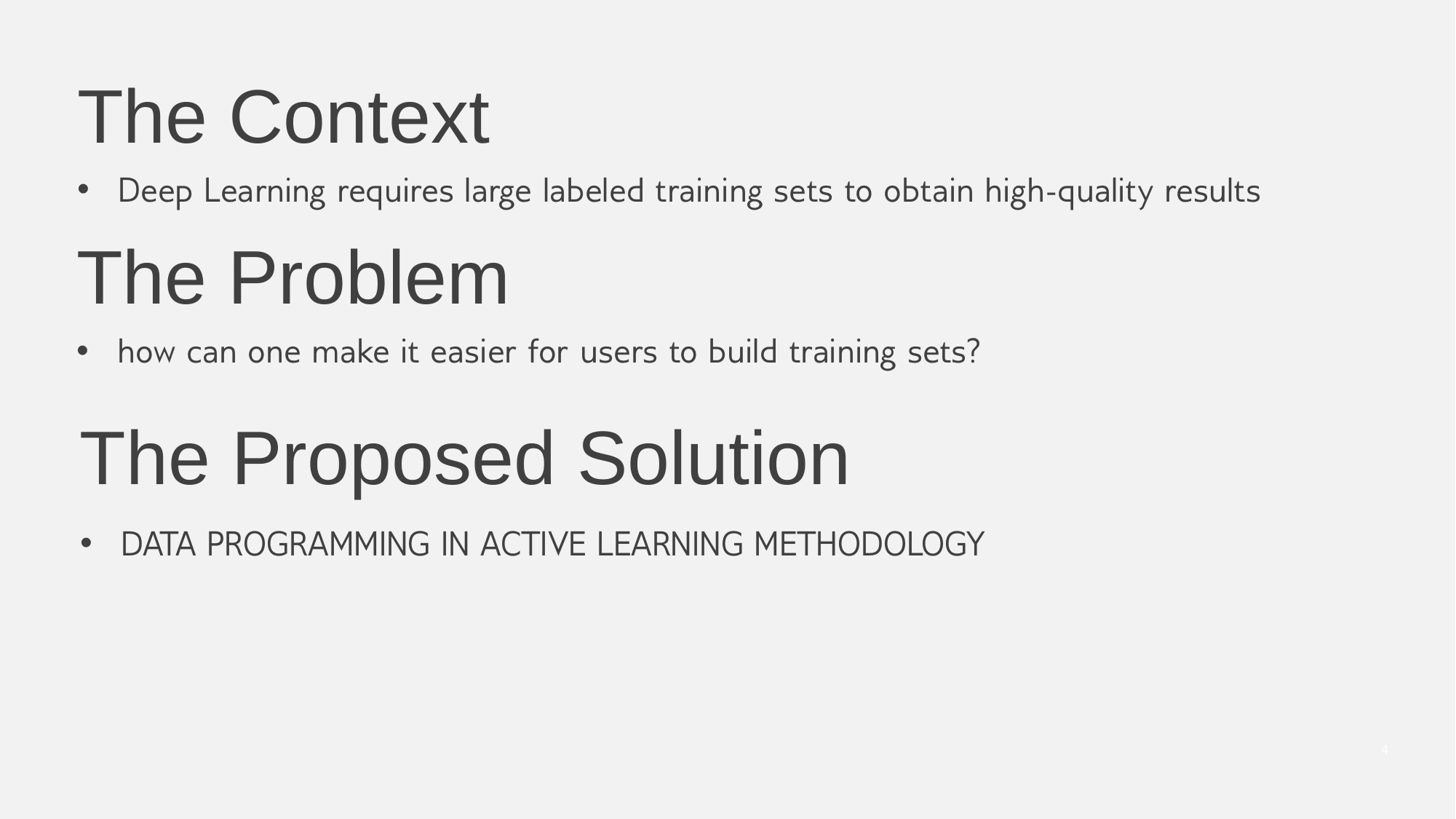

# The Context
Deep Learning requires large labeled training sets to obtain high-quality results

The Problem
how can one make it easier for users to build training sets?

The Proposed Solution
DATA PROGRAMMING IN ACTIVE LEARNING METHODOLOGY

4